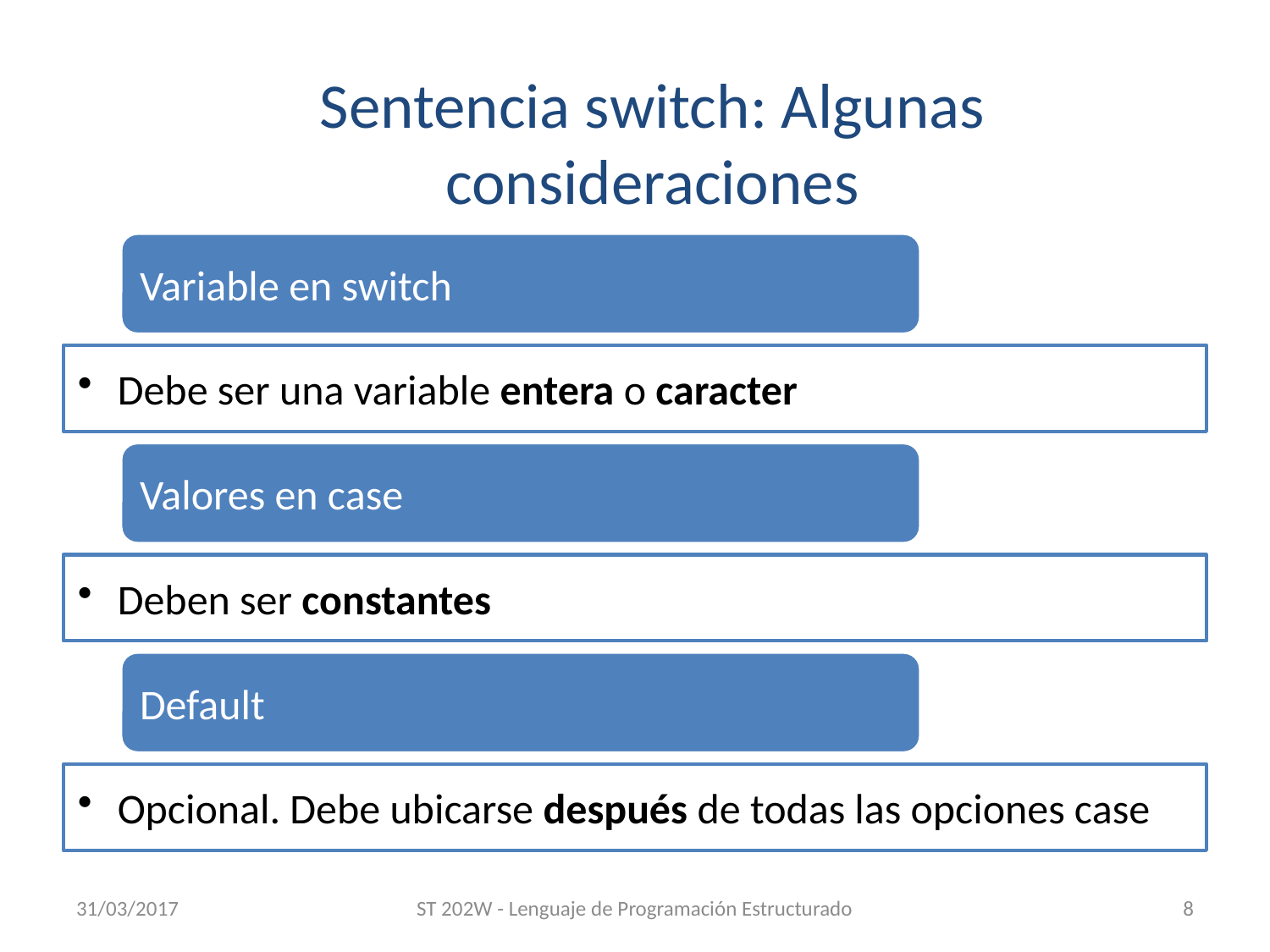

# Sentencia switch: Algunas consideraciones
Valores en case
Deben ser constantes
Default
Opcional. Debe ubicarse después de todas las opciones case
Variable en switch
Debe ser una variable entera o caracter
31/03/2017
ST 202W - Lenguaje de Programación Estructurado
8